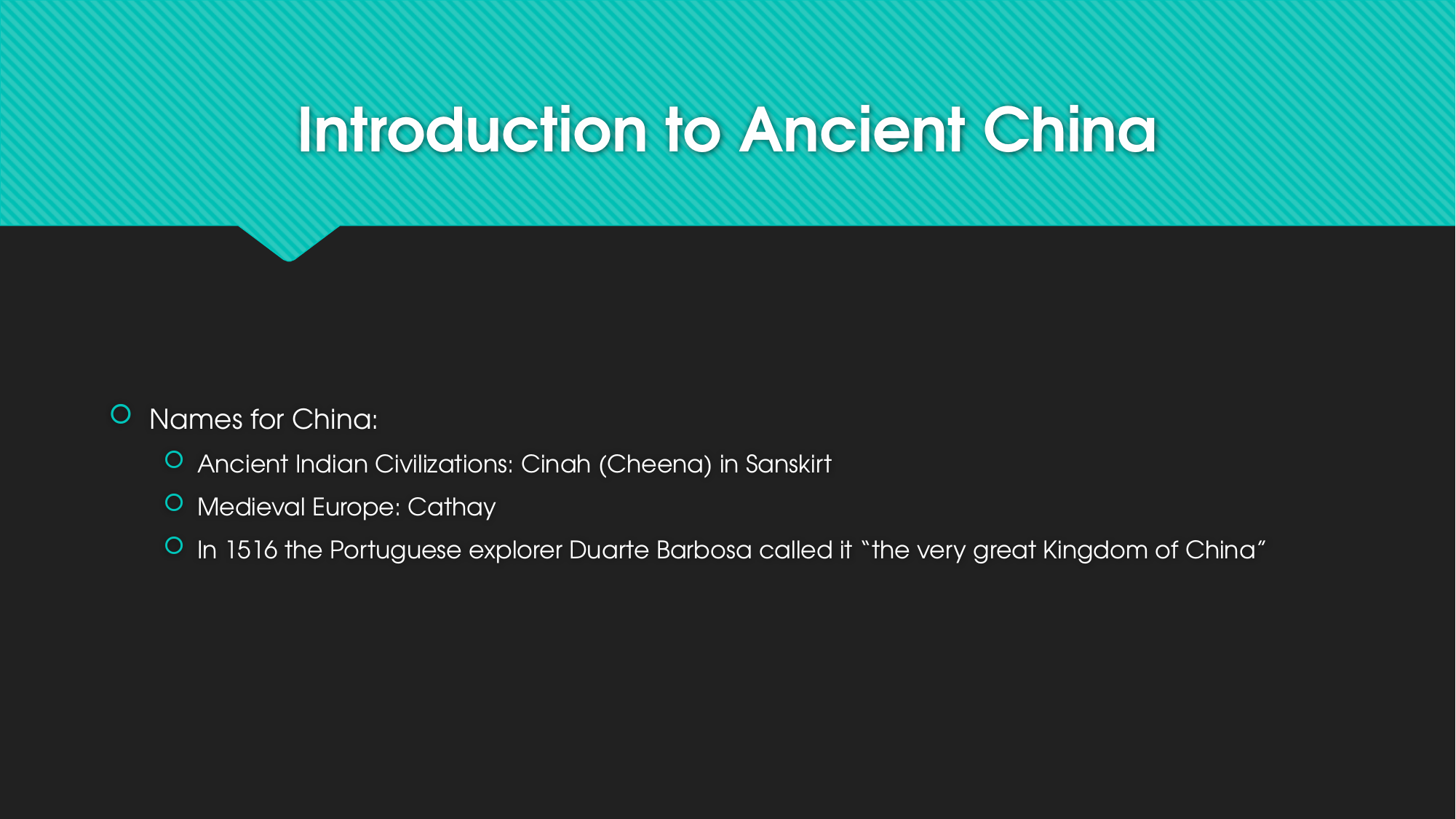

# Introduction to Ancient China
Names for China:
Ancient Indian Civilizations: Cinah (Cheena) in Sanskirt
Medieval Europe: Cathay
In 1516 the Portuguese explorer Duarte Barbosa called it “the very great Kingdom of China”